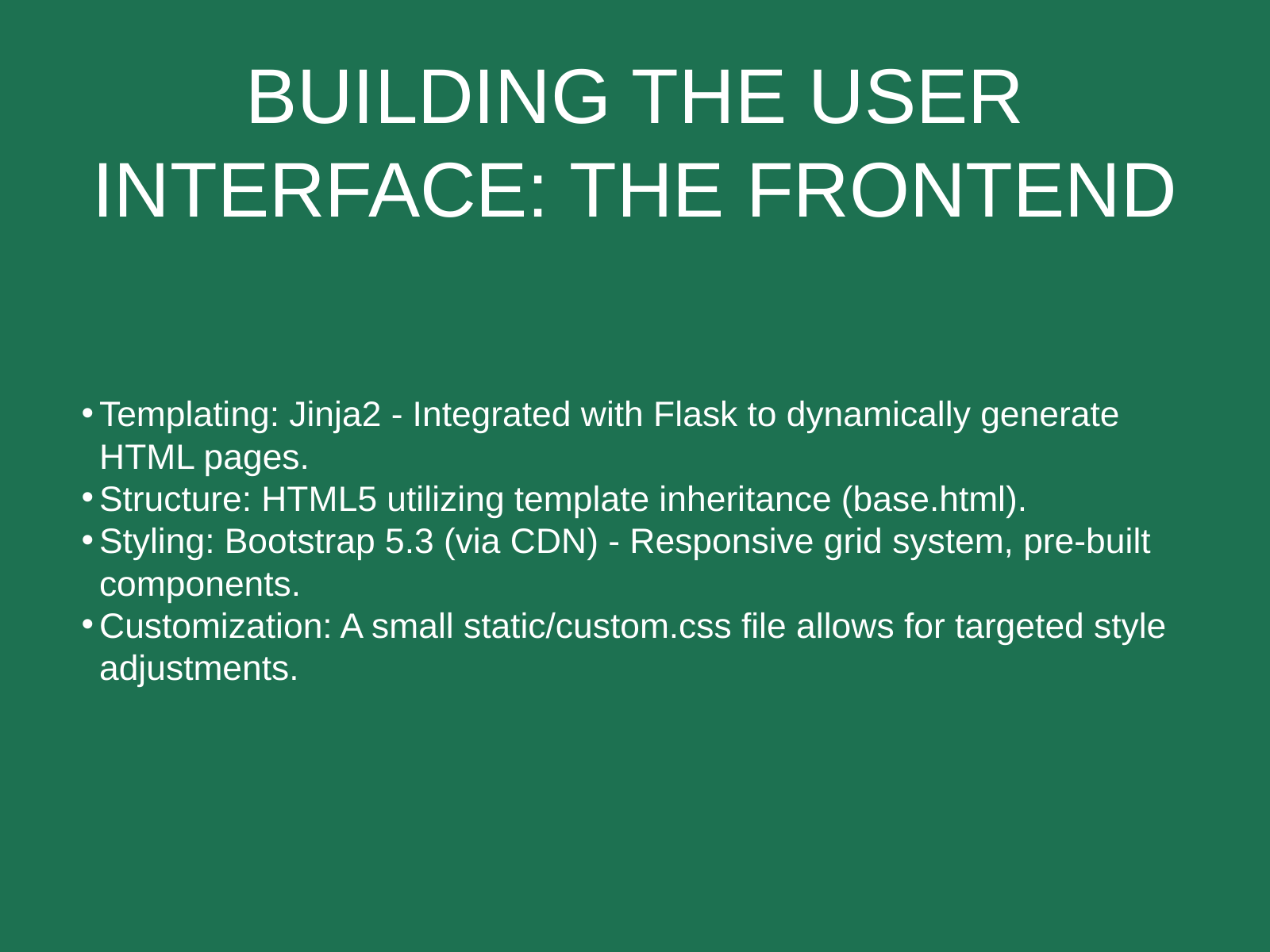

BUILDING THE USER INTERFACE: THE FRONTEND

Templating: Jinja2 - Integrated with Flask to dynamically generate HTML pages.
Structure: HTML5 utilizing template inheritance (base.html).
Styling: Bootstrap 5.3 (via CDN) - Responsive grid system, pre-built components.
Customization: A small static/custom.css file allows for targeted style adjustments.